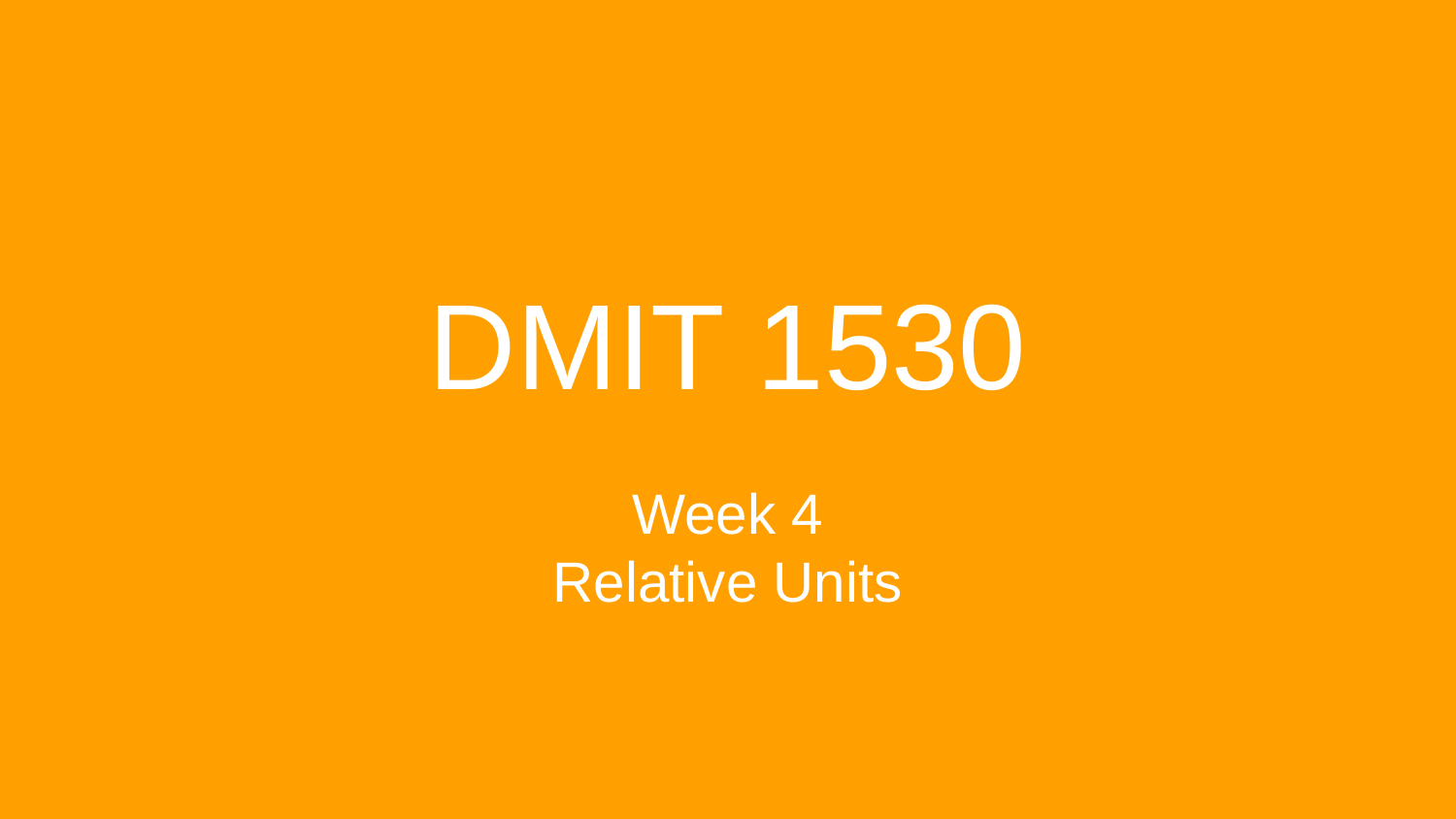

# DMIT 1530
Week 4
Relative Units